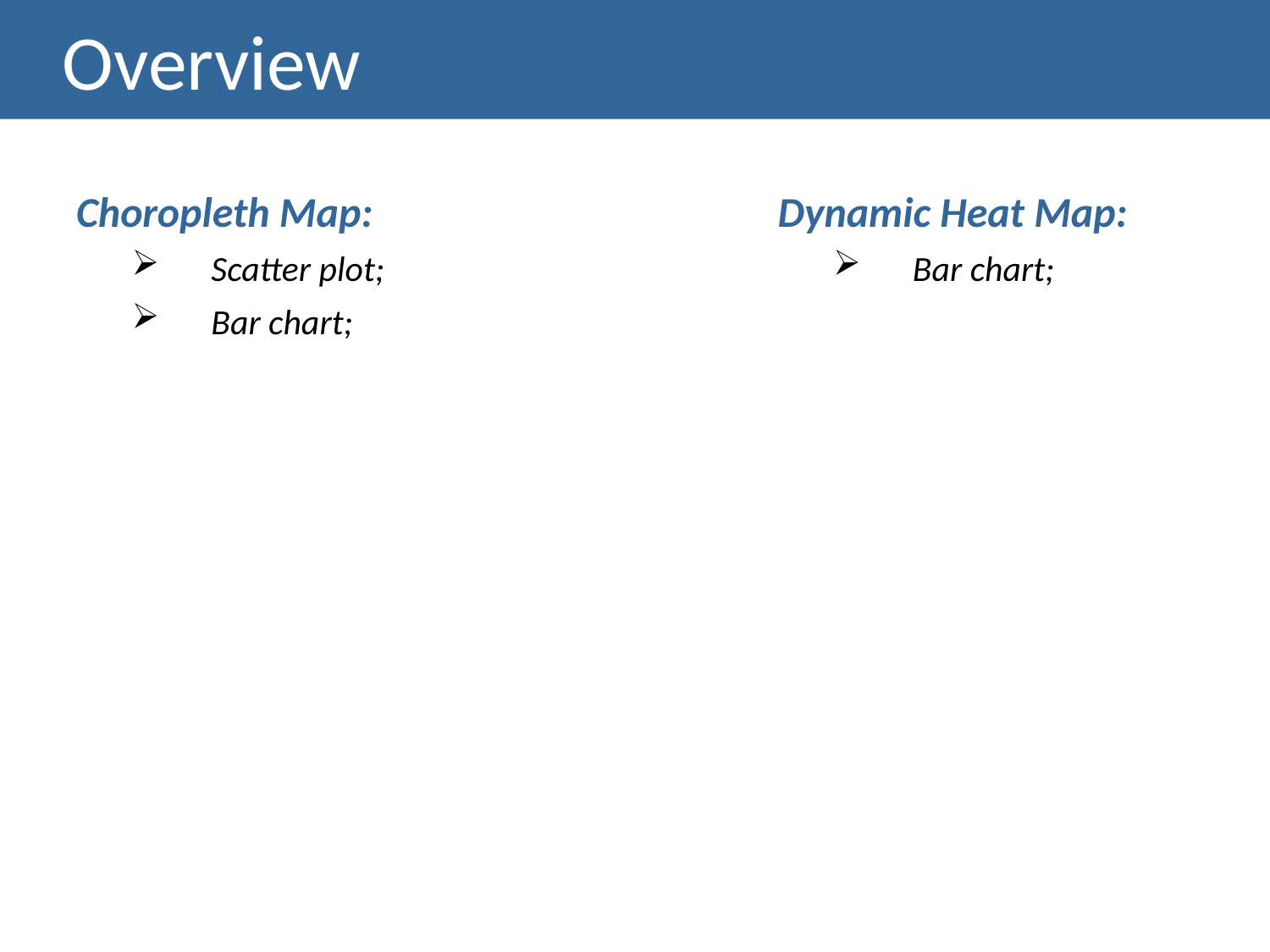

# Overview
Choropleth Map:
Scatter plot;
Bar chart;
Dynamic Heat Map:
Bar chart;